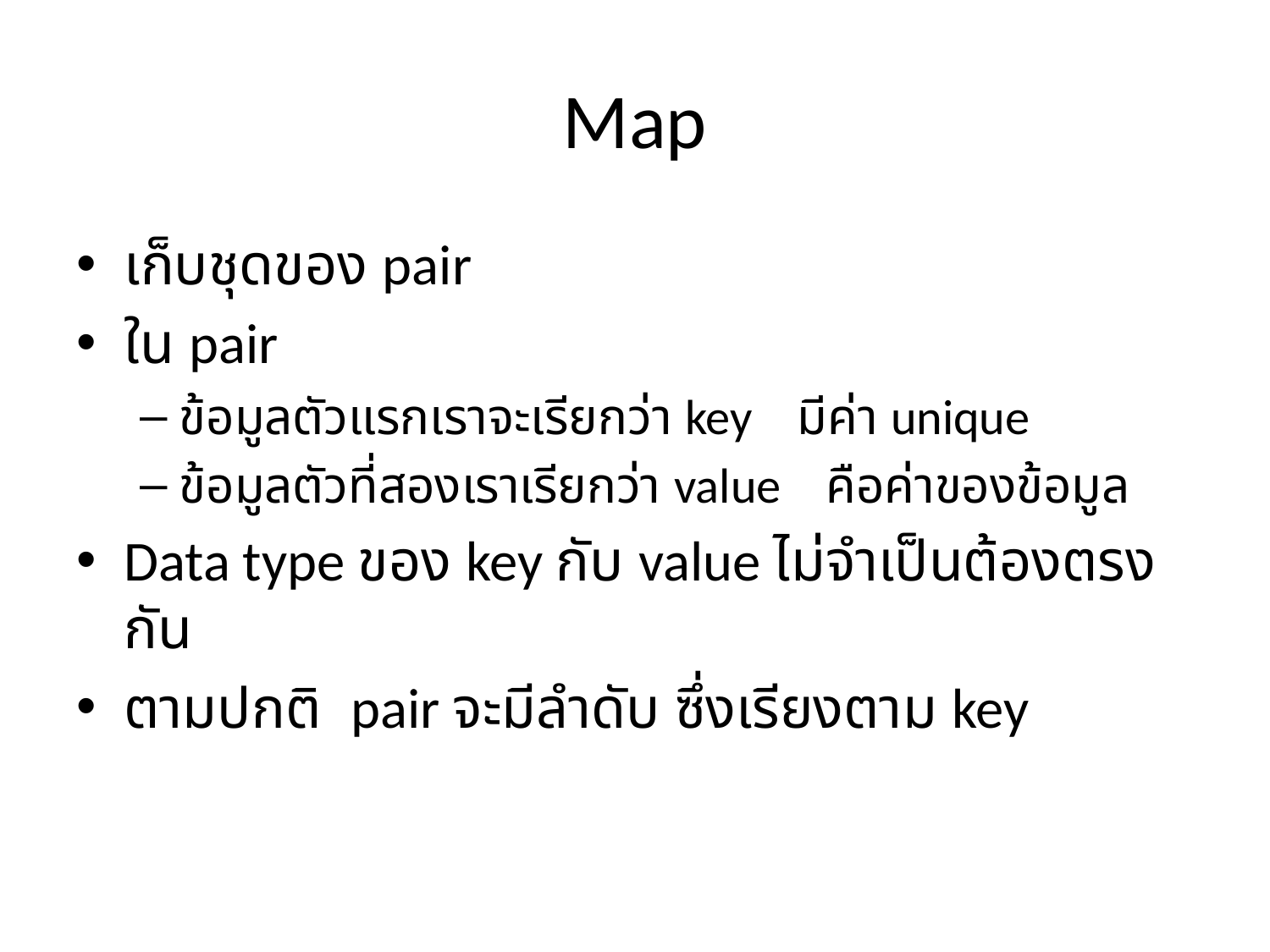

# Map
เก็บชุดของ pair
ใน pair
ข้อมูลตัวแรกเราจะเรียกว่า key    มีค่า unique
ข้อมูลตัวที่สองเราเรียกว่า value    คือค่าของข้อมูล
Data type ของ key กับ value ไม่จำเป็นต้องตรงกัน
ตามปกติ  pair จะมีลำดับ ซึ่งเรียงตาม key